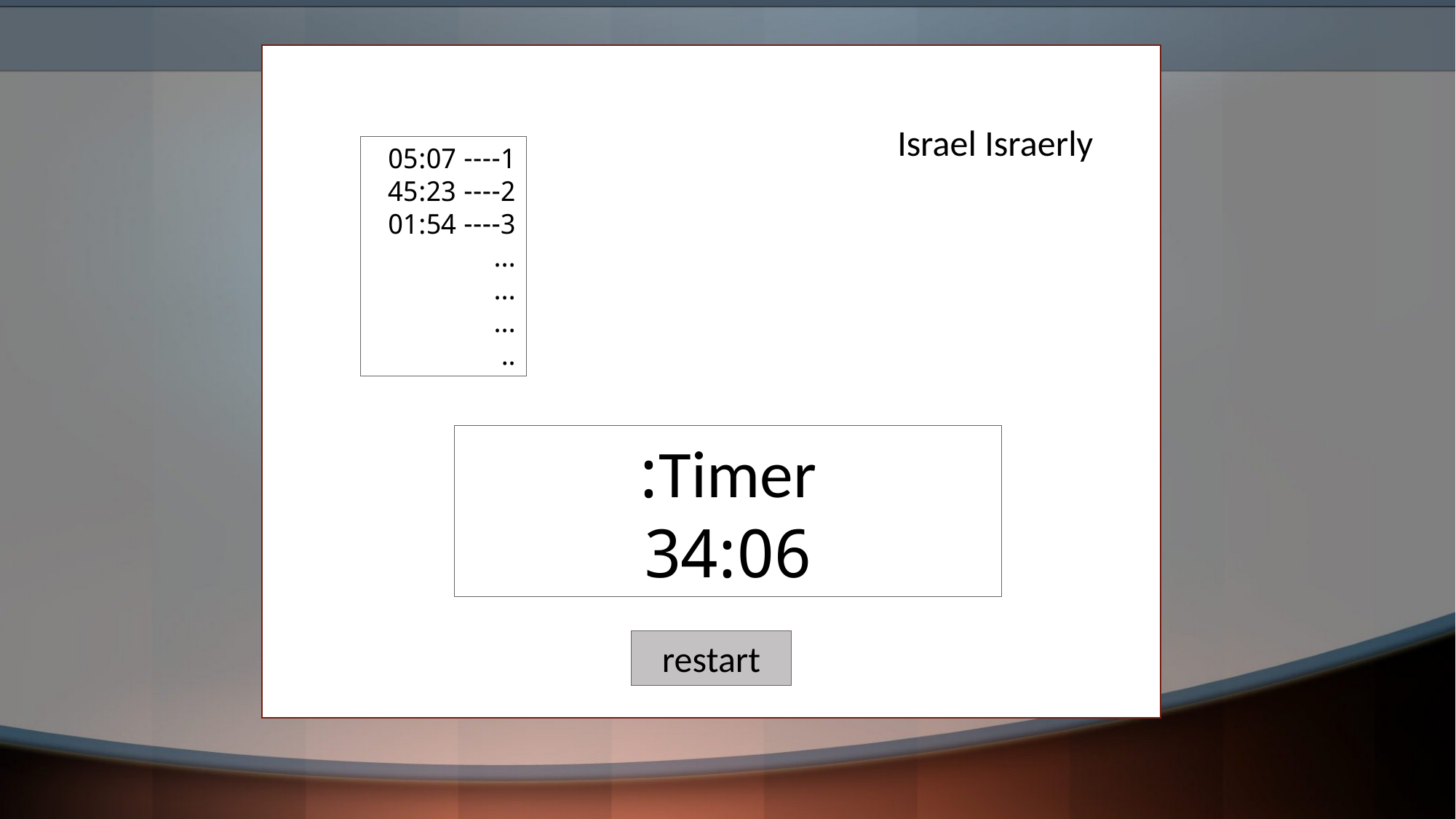

Israel Israerly
1---- 05:07
2---- 45:23
3---- 01:54
…
…
…
..
Timer:
34:06
restart